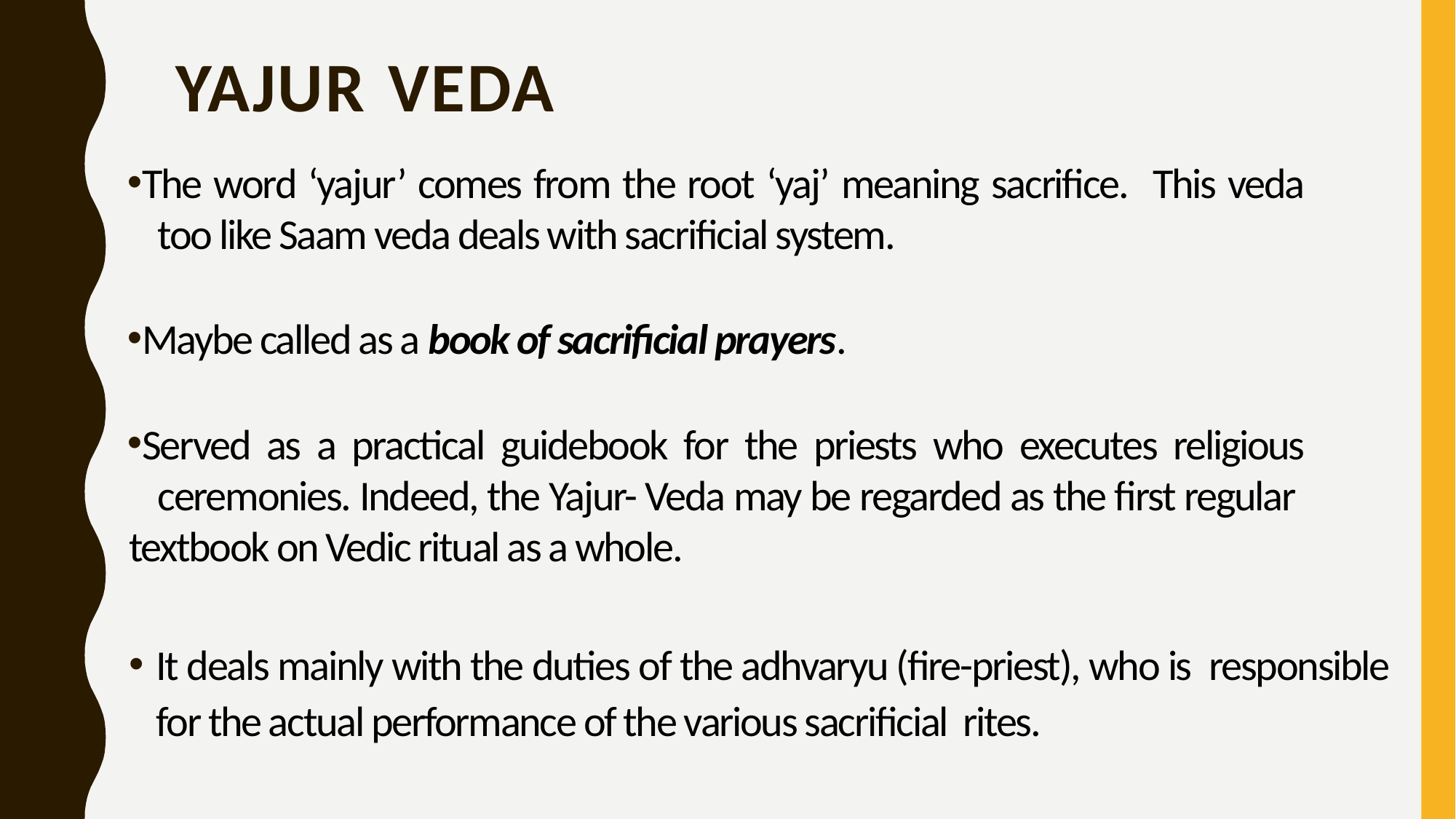

# YAJUR VEDA
The word ‘yajur’ comes from the root ‘yaj’ meaning sacrifice.  This veda 	too like Saam veda deals with sacrificial system.

Maybe called as a book of sacrificial prayers.

Served as a practical guidebook for the priests who executes religious 	ceremonies. Indeed, the Yajur- Veda may be regarded as the first regular  textbook on Vedic ritual as a whole.

It deals mainly with the duties of the adhvaryu (fire-priest), who is  responsible for the actual performance of the various sacrificial  rites.